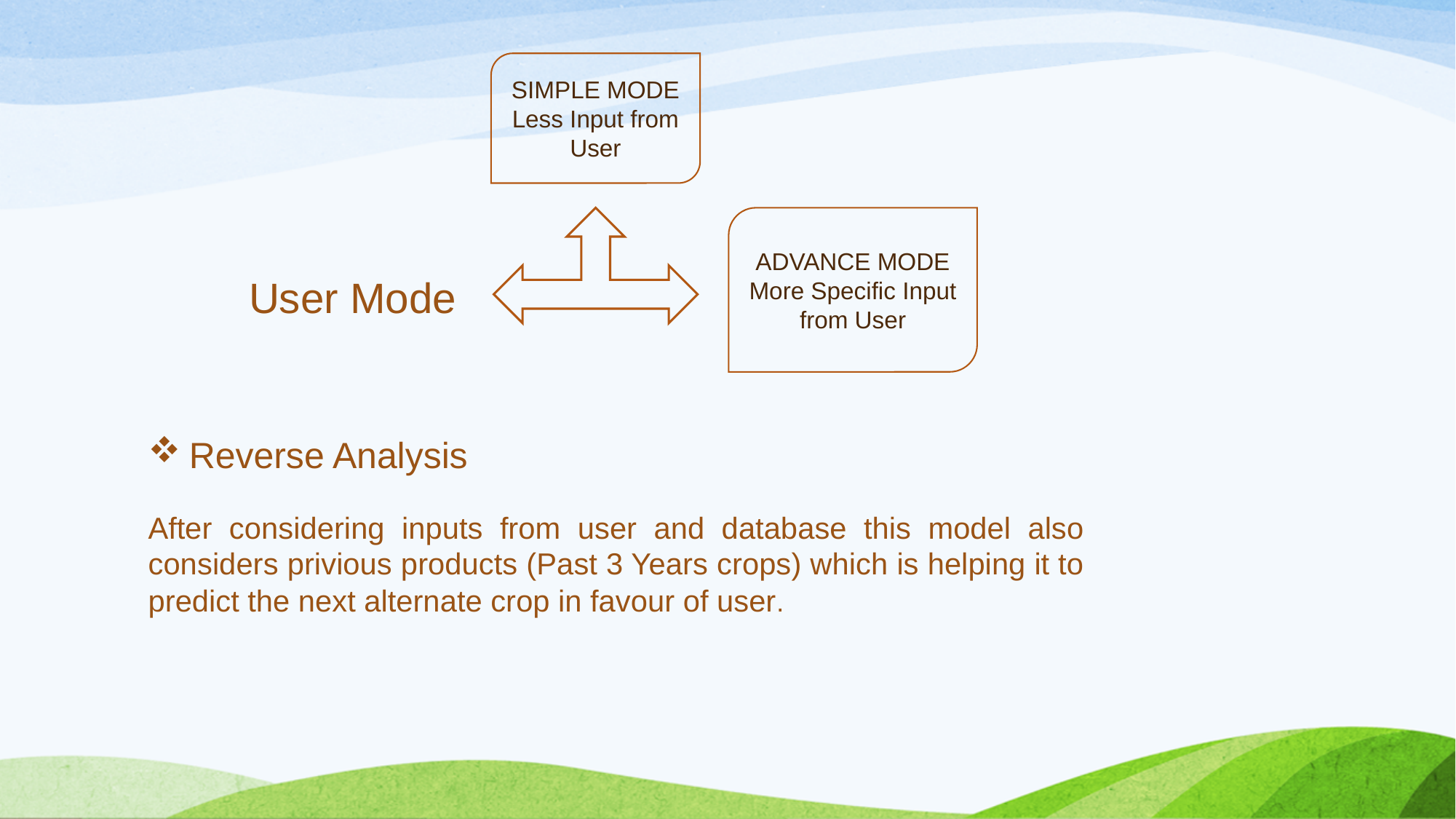

SIMPLE MODE
Less Input from User

ADVANCE MODE
More Specific Input from User
User Mode
Reverse Analysis

After considering inputs from user and database this model also considers privious products (Past 3 Years crops) which is helping it to predict the next alternate crop in favour of user.